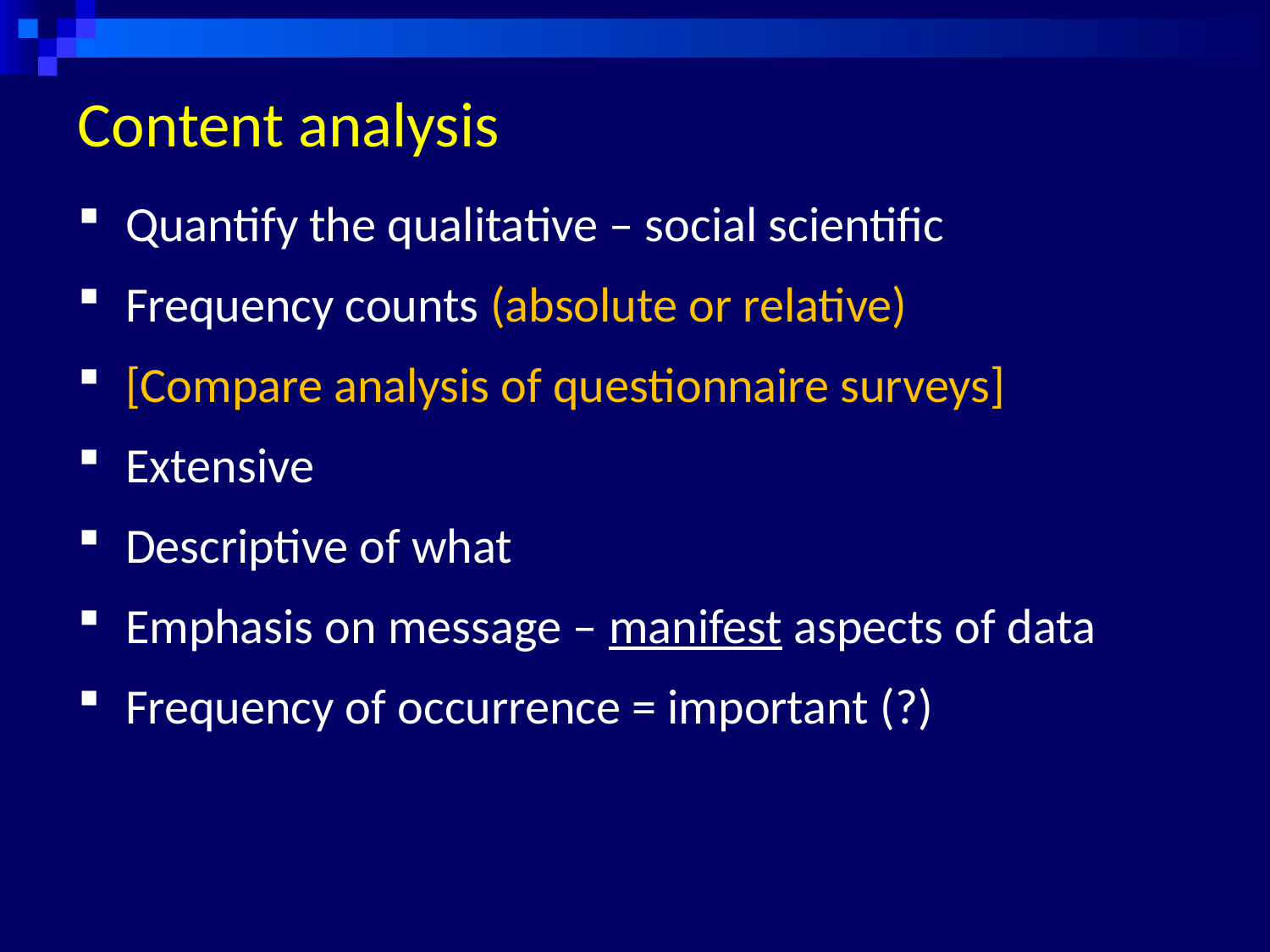

# Content analysis
Quantify the qualitative – social scientific
Frequency counts (absolute or relative)
[Compare analysis of questionnaire surveys]
Extensive
Descriptive of what
Emphasis on message – manifest aspects of data
Frequency of occurrence = important (?)